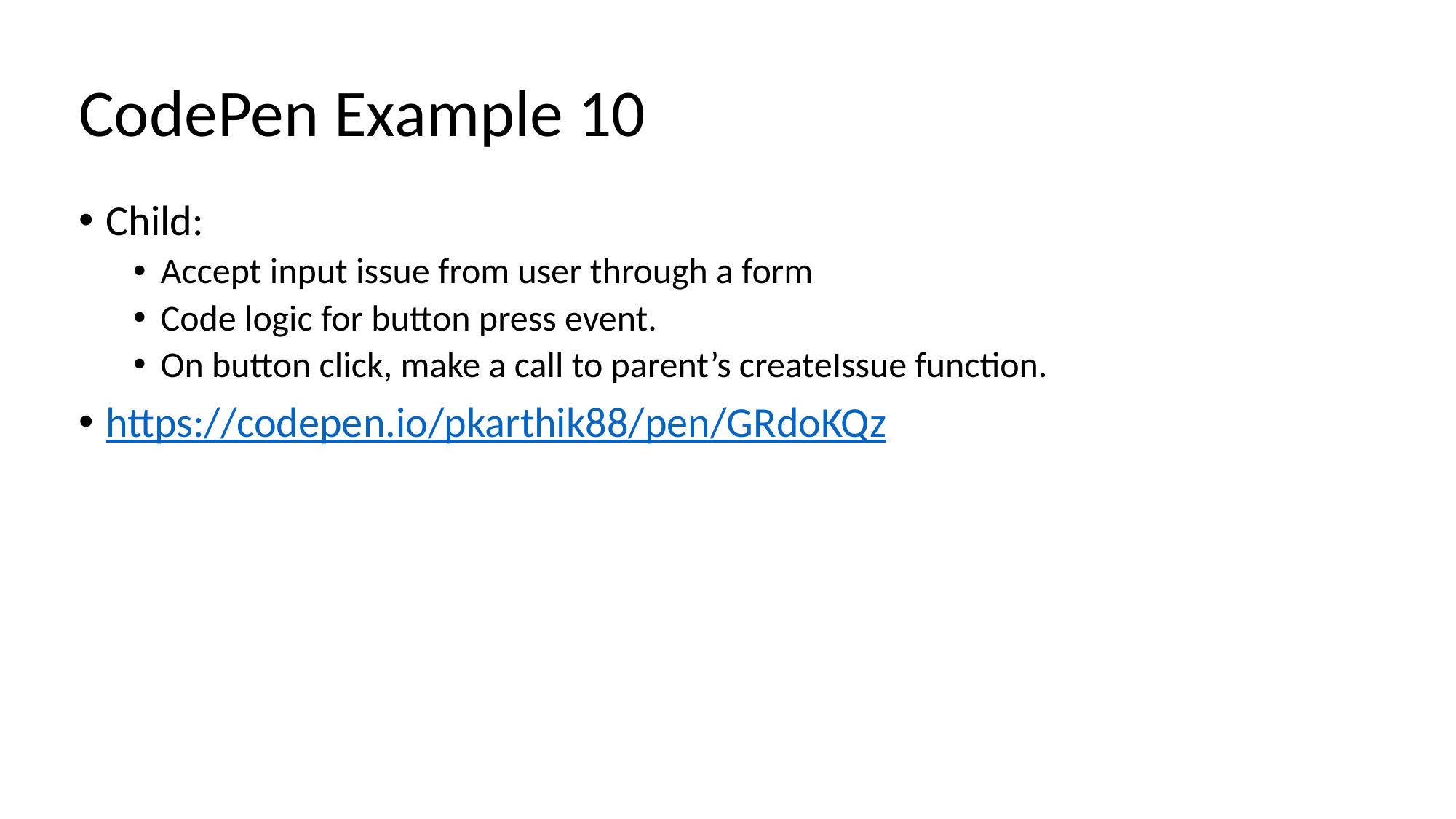

# CodePen Example 10
Child:
Accept input issue from user through a form
Code logic for button press event.
On button click, make a call to parent’s createIssue function.
https://codepen.io/pkarthik88/pen/GRdoKQz